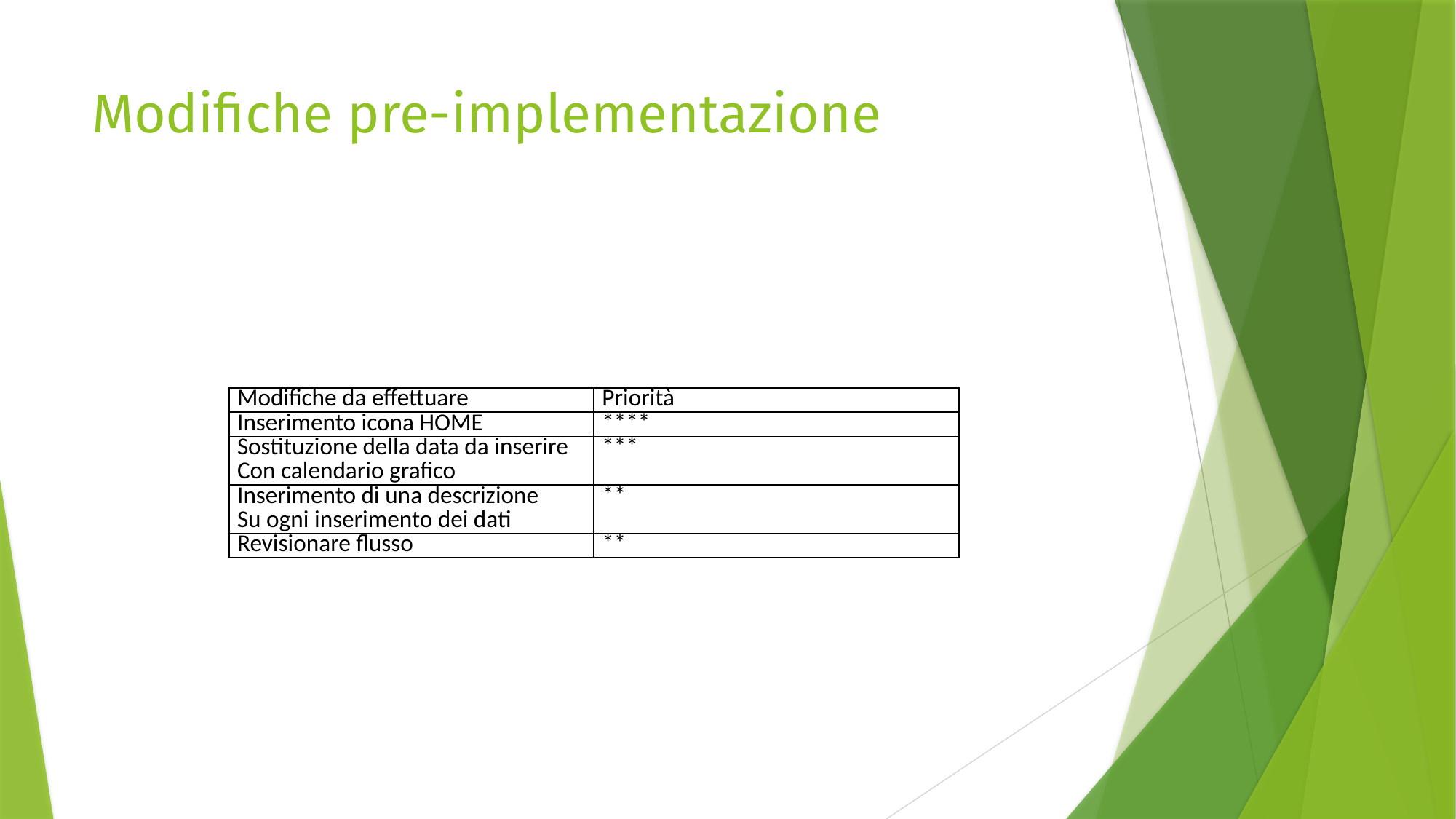

# Modifiche pre-implementazione
| Modifiche da effettuare | Priorità |
| --- | --- |
| Inserimento icona HOME | \*\*\*\* |
| Sostituzione della data da inserire Con calendario grafico | \*\*\* |
| Inserimento di una descrizione Su ogni inserimento dei dati | \*\* |
| Revisionare flusso | \*\* |